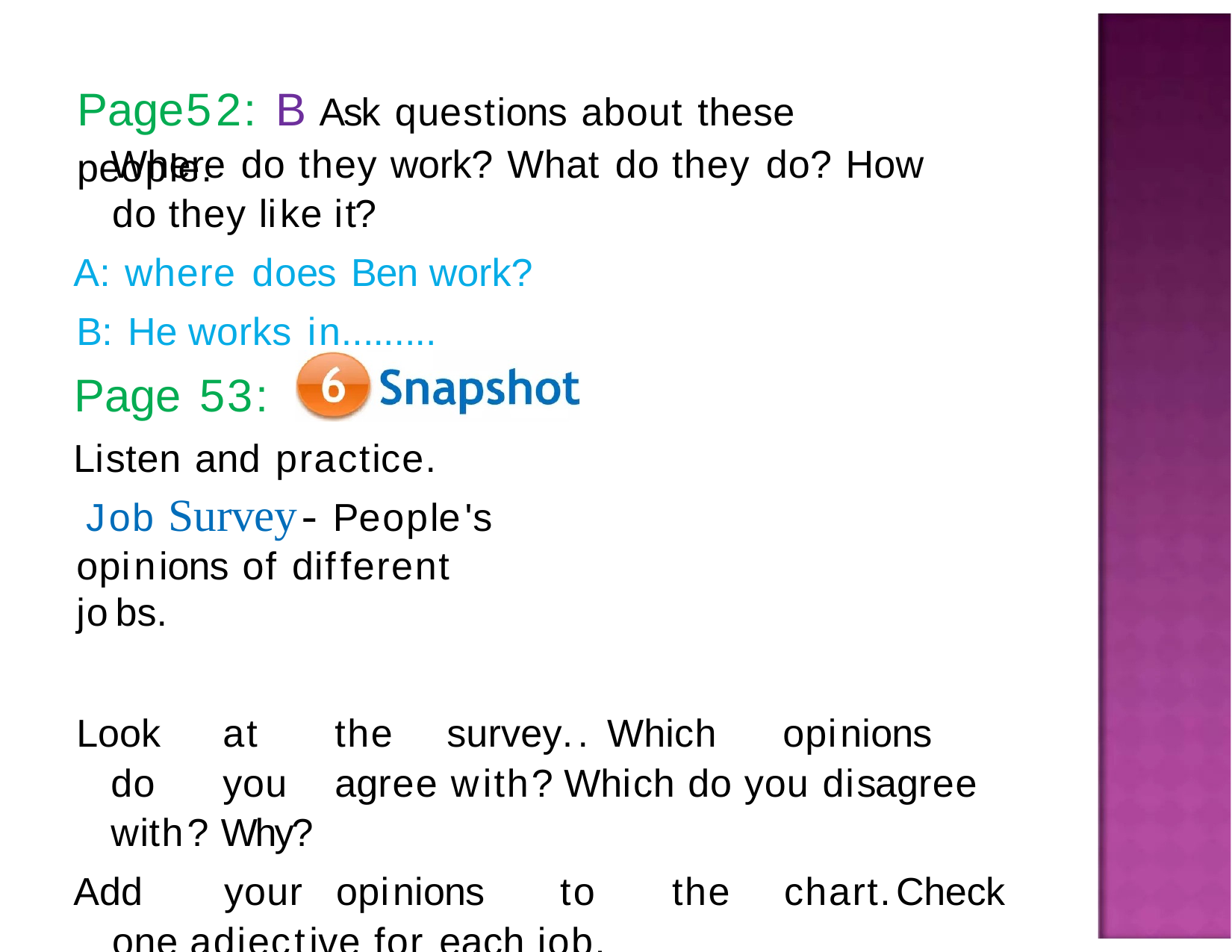

Page52: B Ask questions about these people.
Where do they work? What do they do? How do they like it?
A: where does Ben work? B: He works in.........
Page 53:
Listen and practice.
Job Survey- People's opinions of different jobs.

Look	at	the	survey.. Which	opinions	do	you	agree with? Which do you disagree with? Why?
Add	your	opinions	to	the	chart.	Check	one adjective for each job.